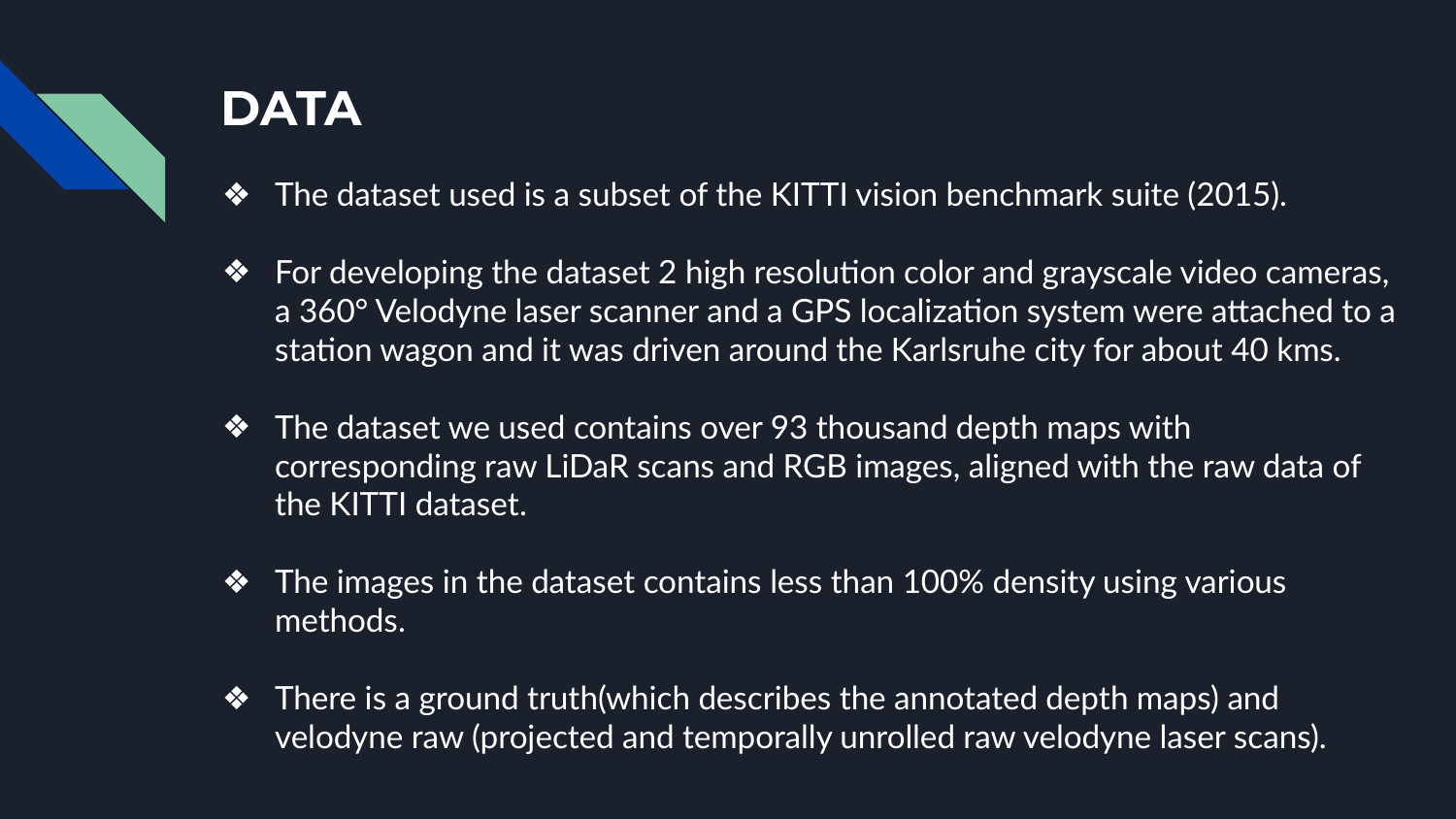

# DATA
The dataset used is a subset of the KITTI vision benchmark suite (2015).

For developing the dataset 2 high resolution color and grayscale video cameras, a 360° Velodyne laser scanner and a GPS localization system were attached to a station wagon and it was driven around the Karlsruhe city for about 40 kms.

The dataset we used contains over 93 thousand depth maps with corresponding raw LiDaR scans and RGB images, aligned with the raw data of the KITTI dataset.

The images in the dataset contains less than 100% density using various methods.

There is a ground truth(which describes the annotated depth maps) and velodyne raw (projected and temporally unrolled raw velodyne laser scans).